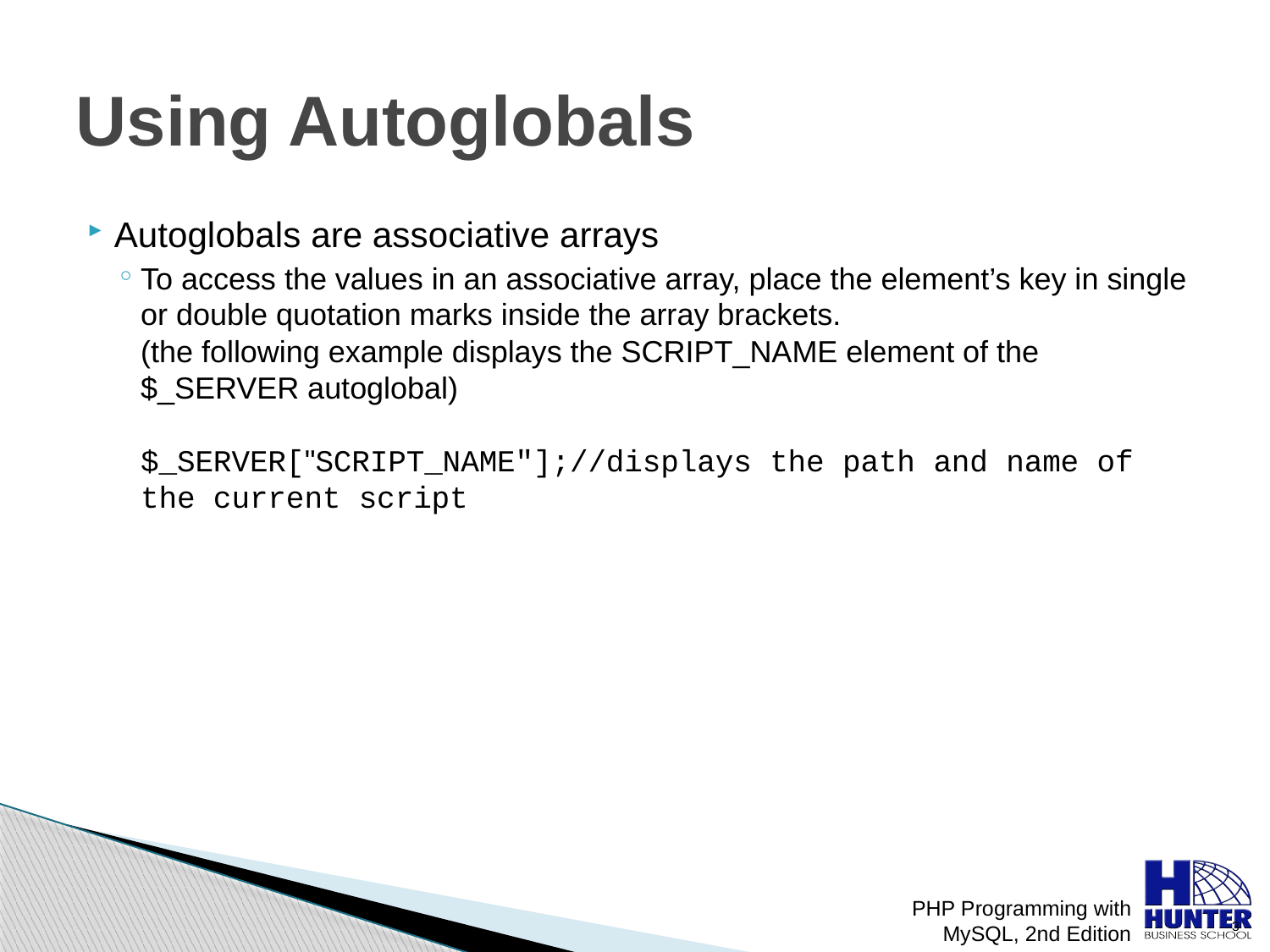

# Using Autoglobals
Autoglobals are associative arrays
To access the values in an associative array, place the element’s key in single or double quotation marks inside the array brackets.
(the following example displays the SCRIPT_NAME element of the $_SERVER autoglobal)
$_SERVER["SCRIPT_NAME"];//displays the path and name of the current script

PHP Programming with MySQL, 2nd Edition
 3